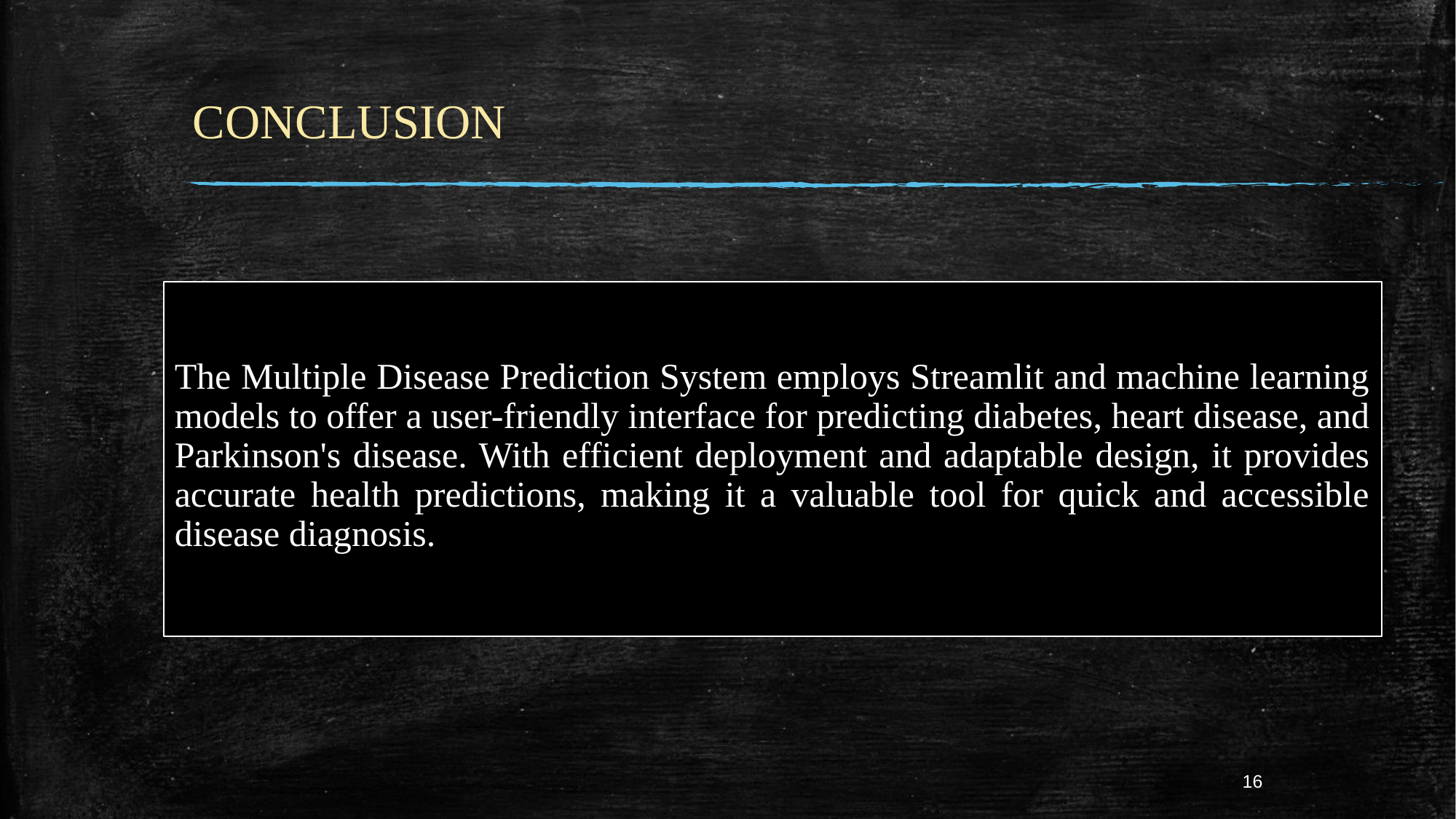

# CONCLUSION

The Multiple Disease Prediction System employs Streamlit and machine learning models to offer a user-friendly interface for predicting diabetes, heart disease, and Parkinson's disease. With efficient deployment and adaptable design, it provides accurate health predictions, making it a valuable tool for quick and accessible disease diagnosis.
16